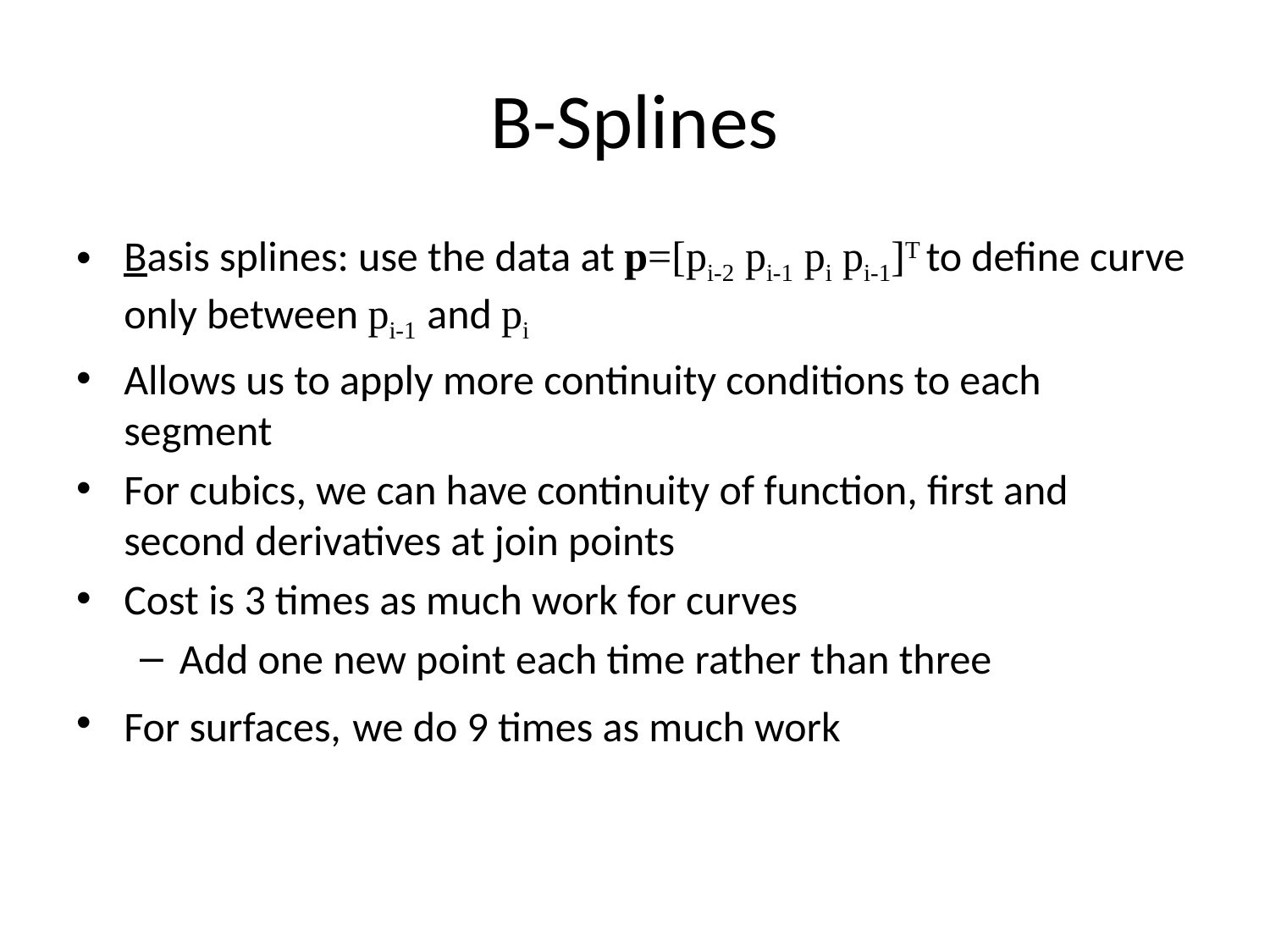

# B-Splines
Basis splines: use the data at p=[pi-2 pi-1 pi pi-1]T to define curve only between pi-1 and pi
Allows us to apply more continuity conditions to each segment
For cubics, we can have continuity of function, first and second derivatives at join points
Cost is 3 times as much work for curves
Add one new point each time rather than three
For surfaces, we do 9 times as much work